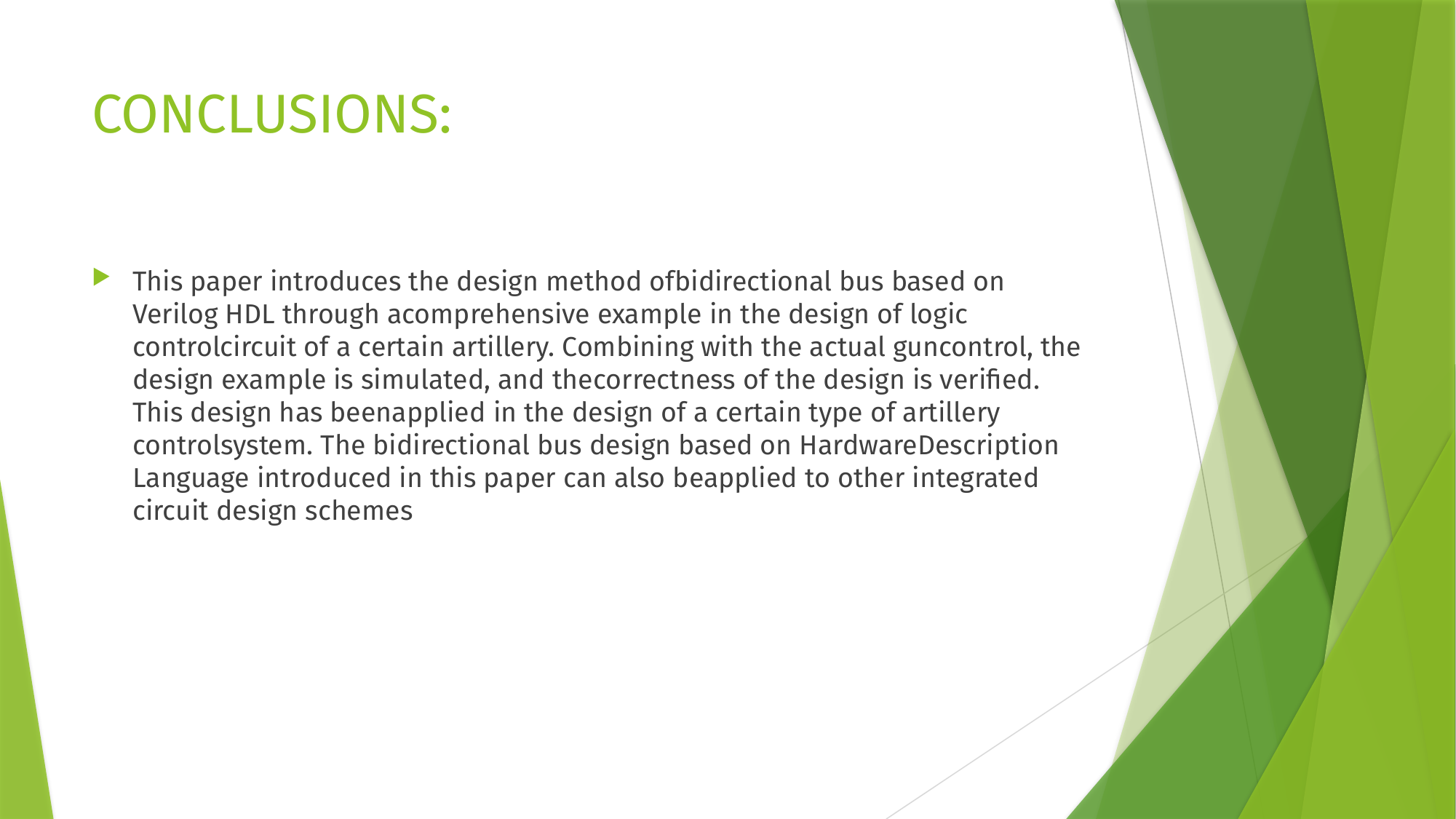

# CONCLUSIONS:
This paper introduces the design method ofbidirectional bus based on Verilog HDL through acomprehensive example in the design of logic controlcircuit of a certain artillery. Combining with the actual guncontrol, the design example is simulated, and thecorrectness of the design is verified. This design has beenapplied in the design of a certain type of artillery controlsystem. The bidirectional bus design based on HardwareDescription Language introduced in this paper can also beapplied to other integrated circuit design schemes